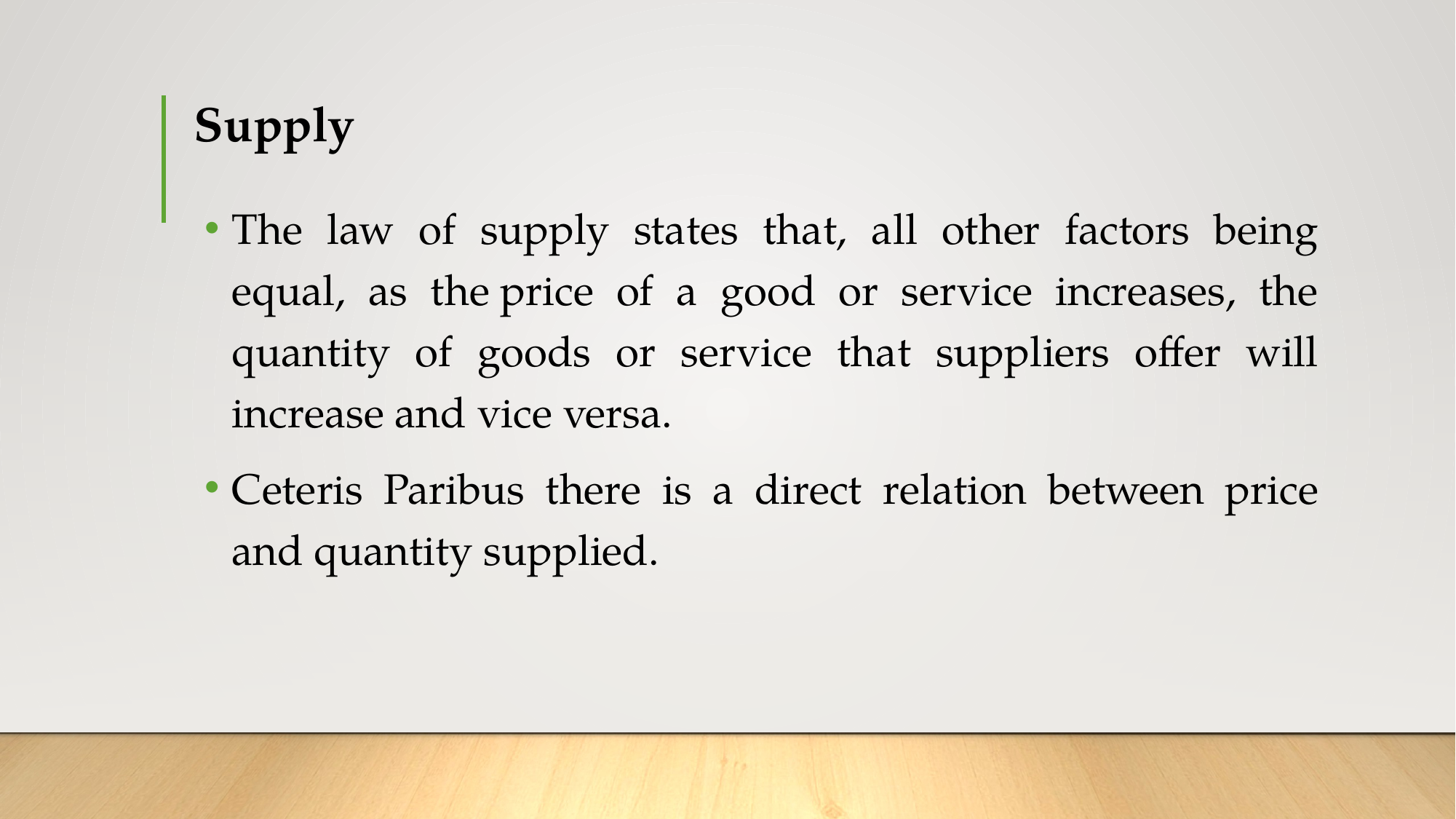

# Supply
The law of supply states that, all other factors being equal, as the price of a good or service increases, the quantity of goods or service that suppliers offer will increase and vice versa.
Ceteris Paribus there is a direct relation between price and quantity supplied.